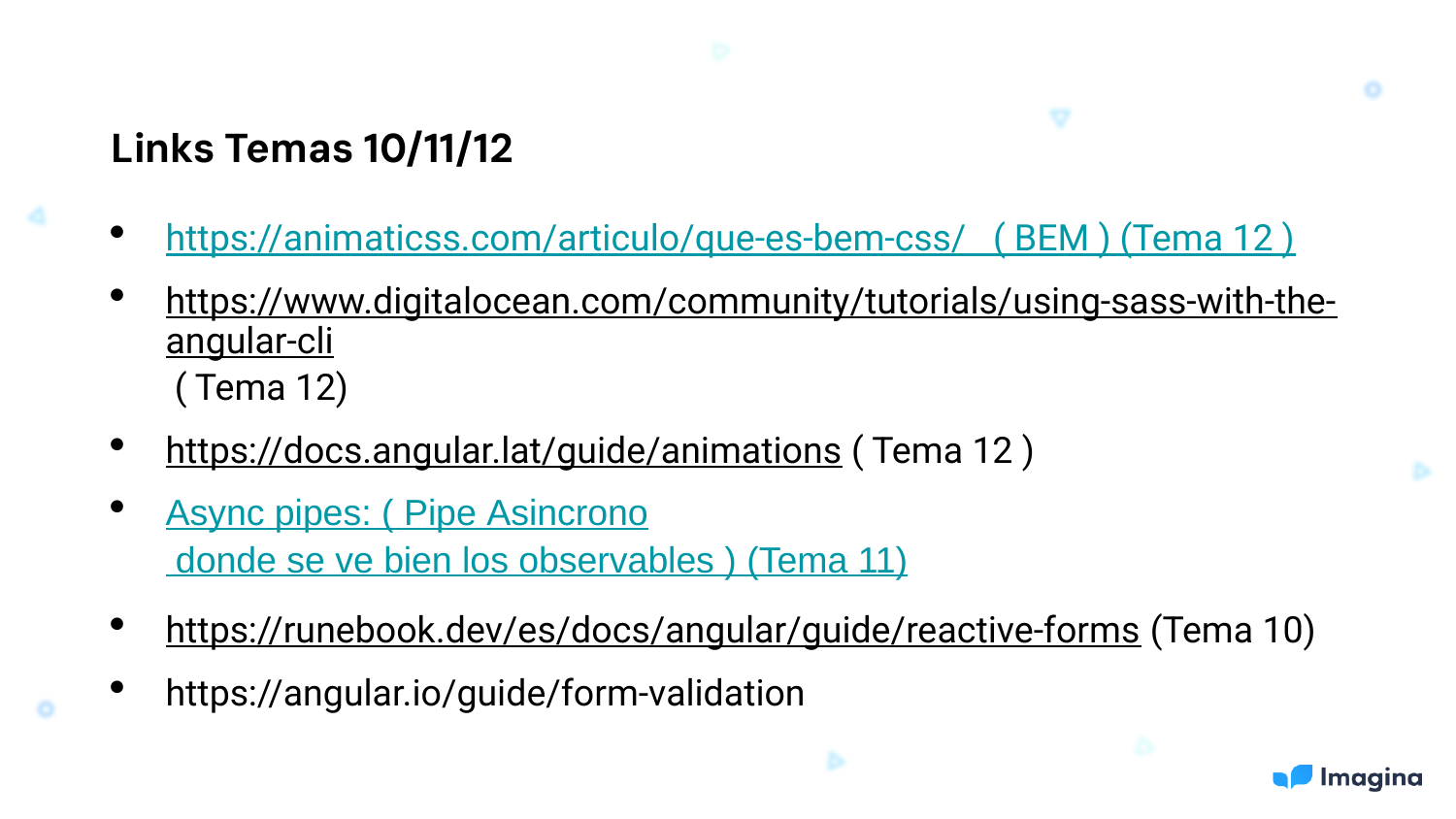

Links Temas 10/11/12
https://animaticss.com/articulo/que-es-bem-css/   ( BEM ) (Tema 12 )
https://www.digitalocean.com/community/tutorials/using-sass-with-the-angular-cli ( Tema 12)
https://docs.angular.lat/guide/animations ( Tema 12 )
Async pipes: ( Pipe Asincrono donde se ve bien los observables ) (Tema 11)

https://runebook.dev/es/docs/angular/guide/reactive-forms (Tema 10)
https://angular.io/guide/form-validation